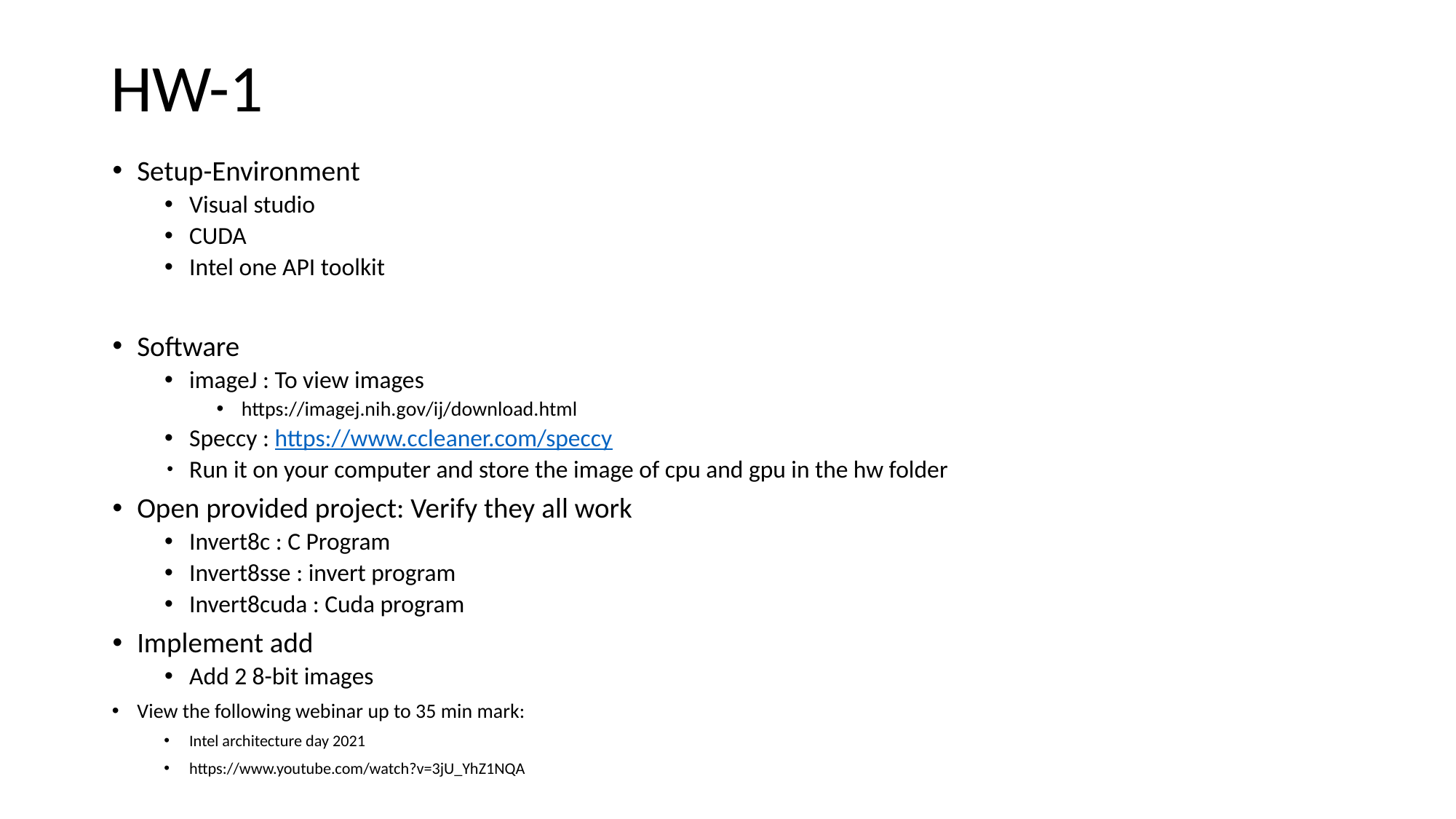

# HW-1
Setup-Environment
Visual studio
CUDA
Intel one API toolkit

Software
imageJ : To view images
https://imagej.nih.gov/ij/download.html
Speccy : https://www.ccleaner.com/speccy
Run it on your computer and store the image of cpu and gpu in the hw folder
Open provided project: Verify they all work
Invert8c : C Program
Invert8sse : invert program
Invert8cuda : Cuda program
Implement add
Add 2 8-bit images
View the following webinar up to 35 min mark:
Intel architecture day 2021
https://www.youtube.com/watch?v=3jU_YhZ1NQA